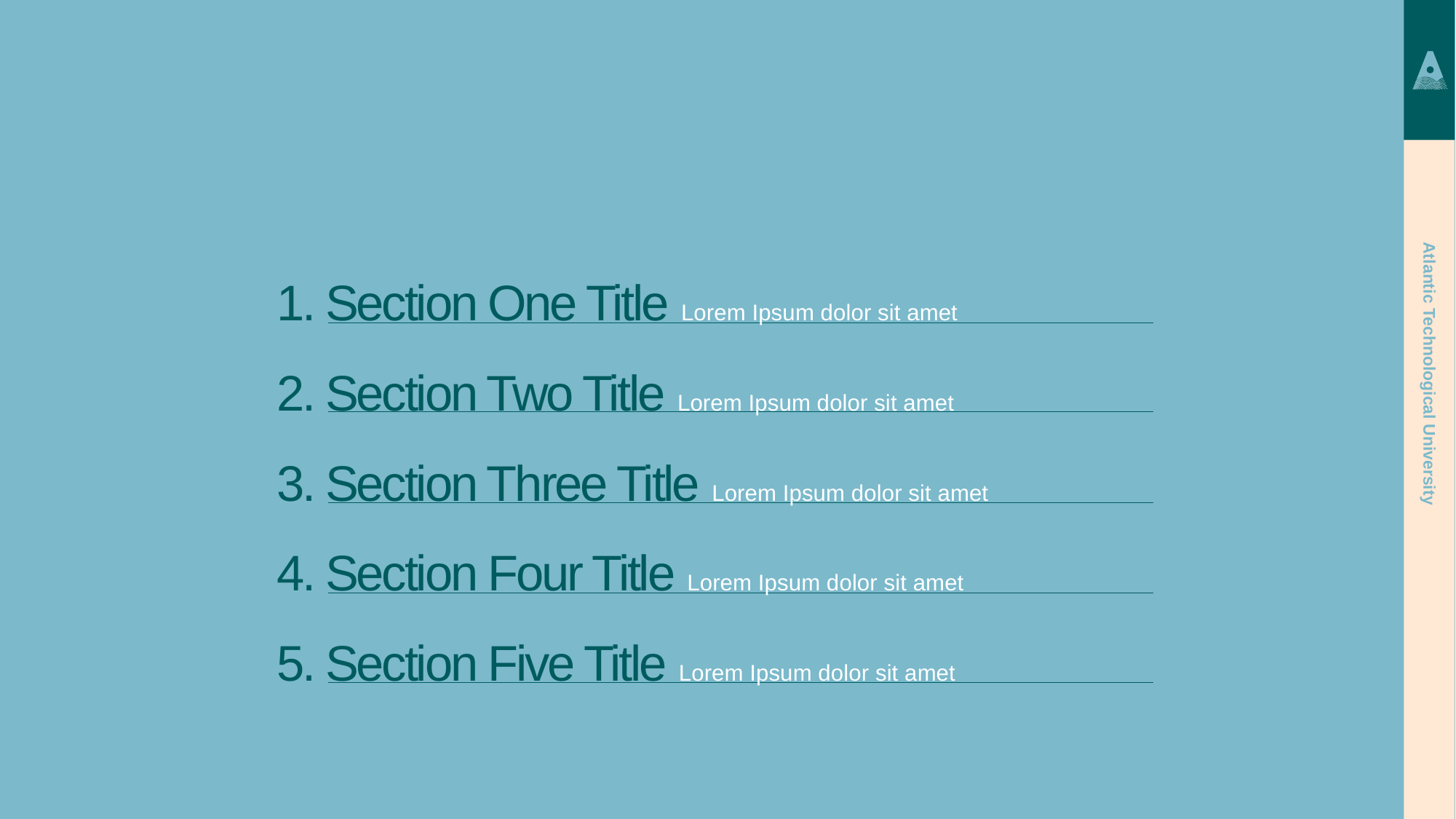

# 1. Section One Title Lorem Ipsum dolor sit amet 2. Section Two Title Lorem Ipsum dolor sit amet 3. Section Three Title Lorem Ipsum dolor sit amet 4. Section Four Title Lorem Ipsum dolor sit amet 5. Section Five Title Lorem Ipsum dolor sit amet